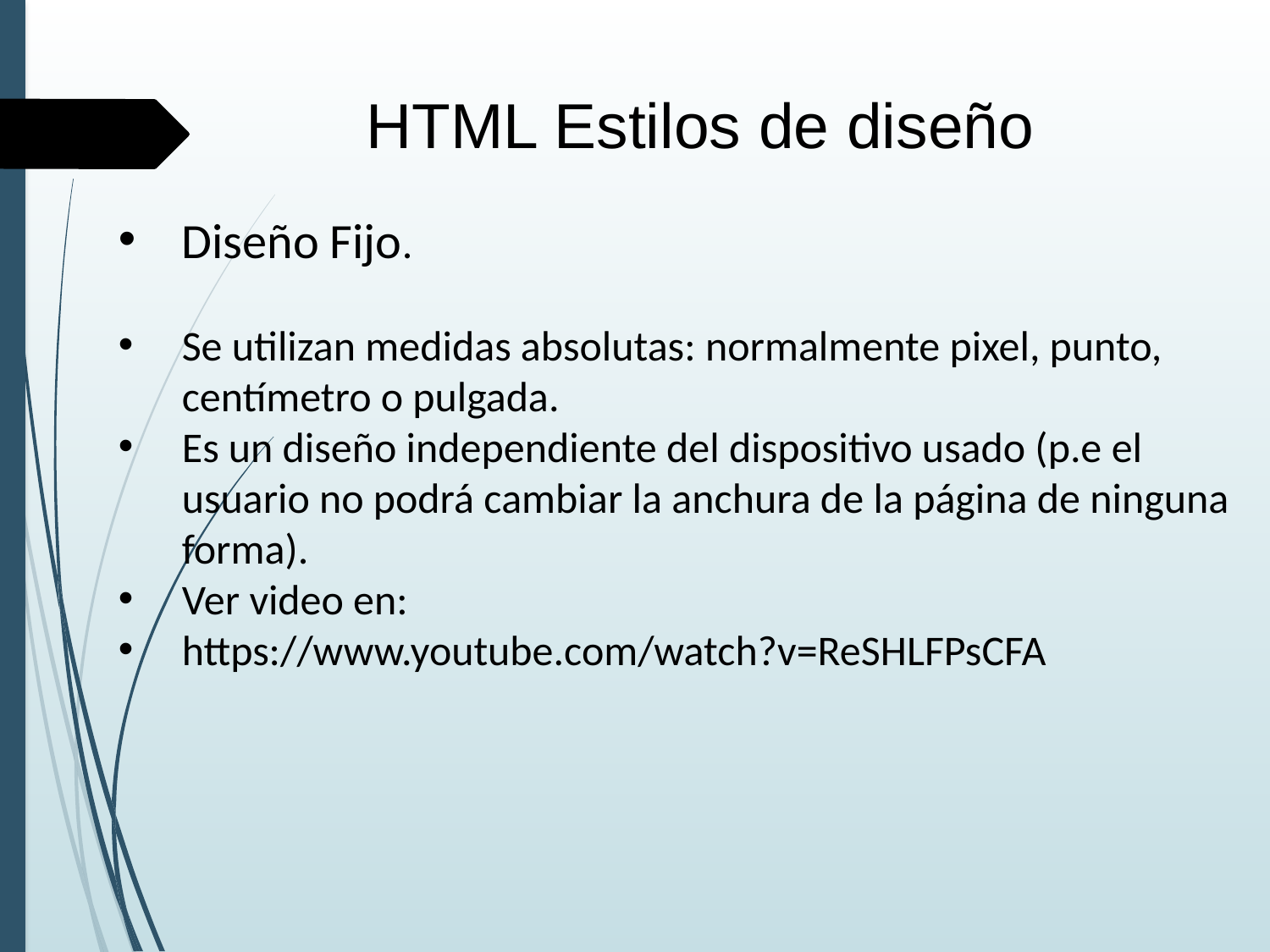

HTML Estilos de diseño
Diseño Fijo.

Se utilizan medidas absolutas: normalmente pixel, punto, centímetro o pulgada.
Es un diseño independiente del dispositivo usado (p.e el usuario no podrá cambiar la anchura de la página de ninguna forma).
Ver video en:
https://www.youtube.com/watch?v=ReSHLFPsCFA